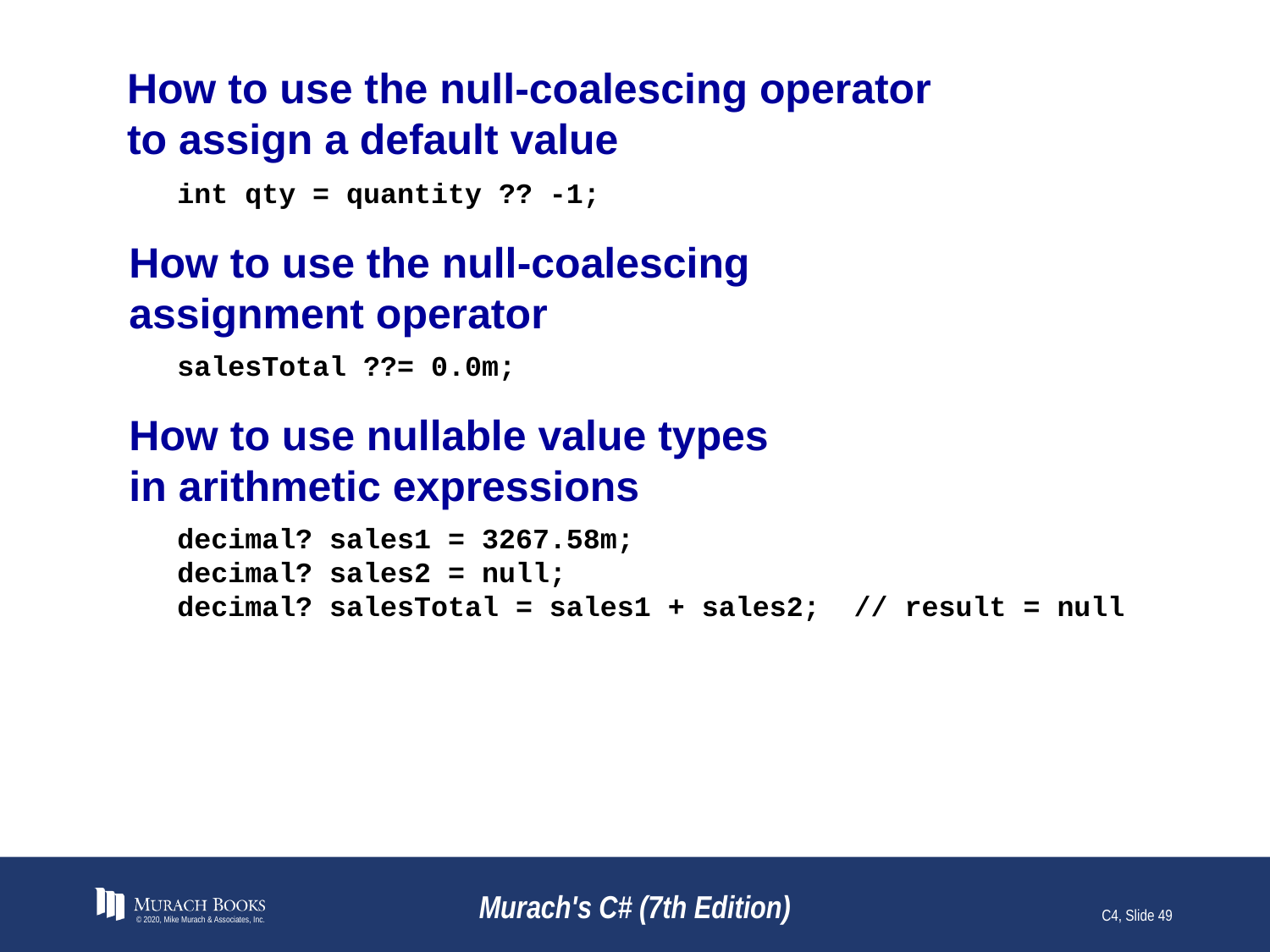

# How to use the null-coalescing operator to assign a default value
int qty = quantity ?? -1;
How to use the null-coalescing
assignment operator
salesTotal ??= 0.0m;
How to use nullable value types
in arithmetic expressions
decimal? sales1 = 3267.58m;
decimal? sales2 = null;
decimal? salesTotal = sales1 + sales2;  // result = null

© 2020, Mike Murach & Associates, Inc.
Murach's C# (7th Edition)

C4, Slide 49